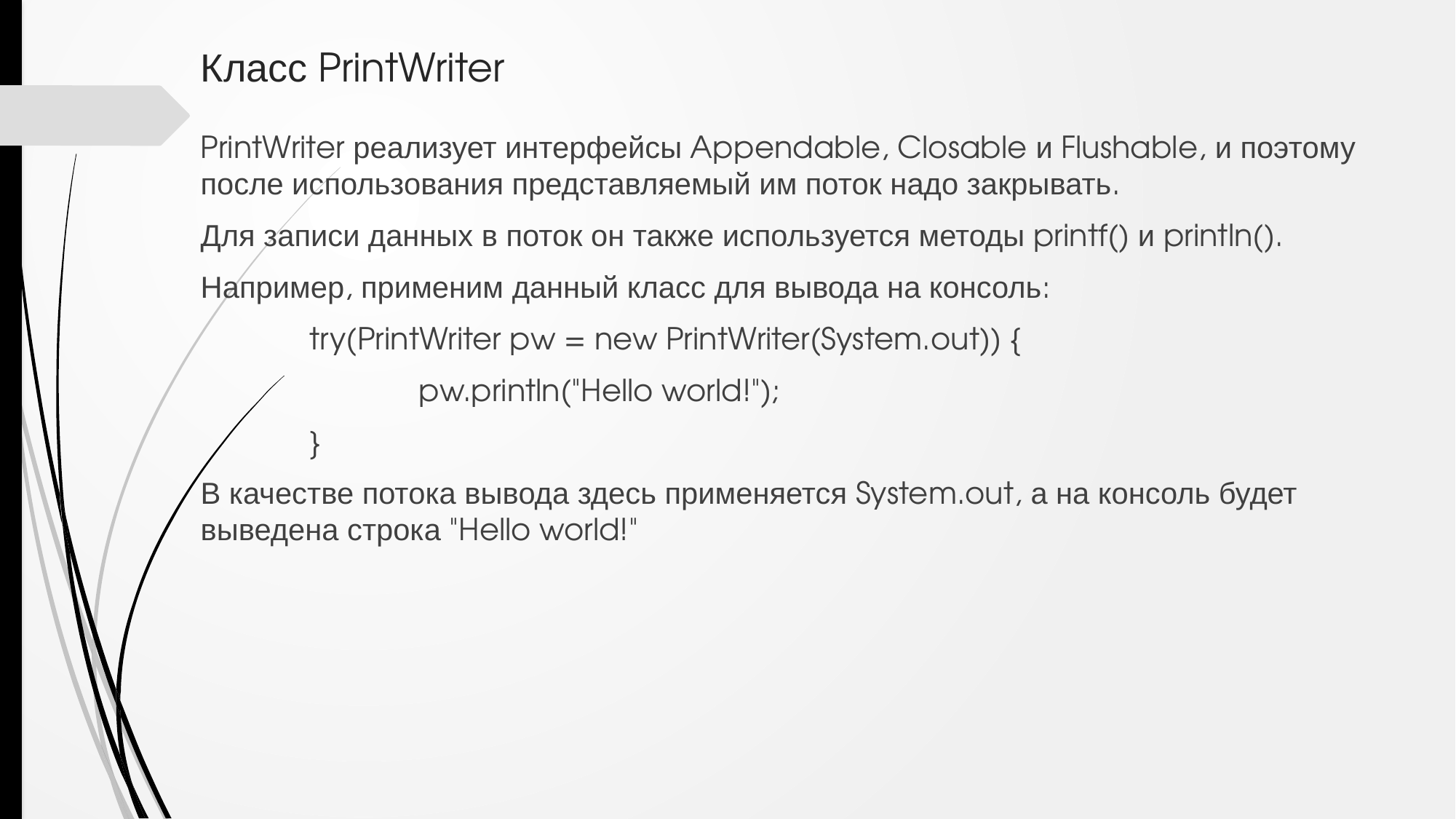

# Класс PrintWriter
PrintWriter реализует интерфейсы Appendable, Closable и Flushable, и поэтому после использования представляемый им поток надо закрывать.
Для записи данных в поток он также используется методы printf() и println().
Например, применим данный класс для вывода на консоль:
	try(PrintWriter pw = new PrintWriter(System.out)) {
		pw.println("Hello world!");
	}
В качестве потока вывода здесь применяется System.out, а на консоль будет выведена строка "Hello world!"